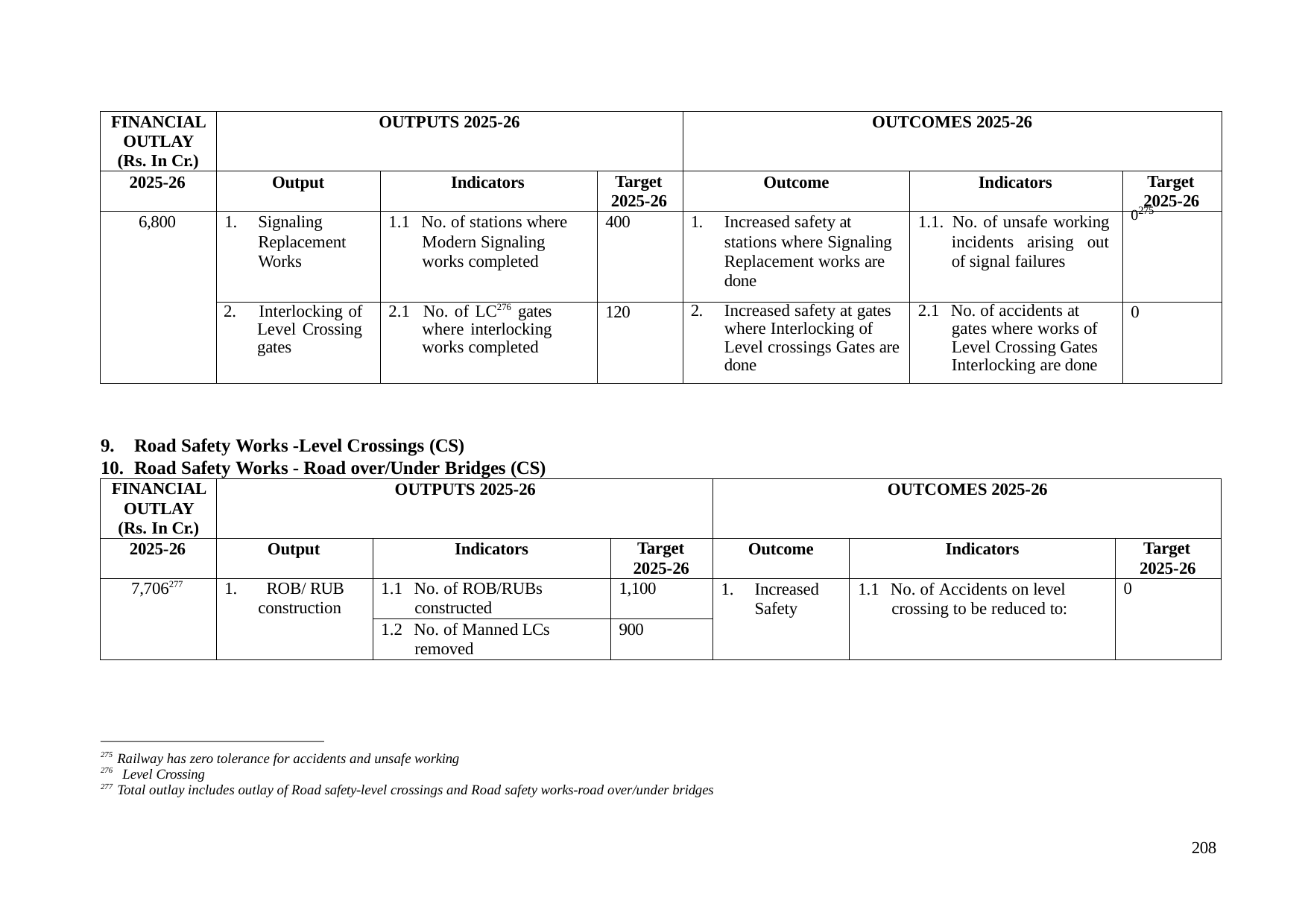

| FINANCIAL OUTLAY (Rs. In Cr.) | OUTPUTS 2025-26 |  |  | OUTCOMES 2025-26 |  |  |
| --- | --- | --- | --- | --- | --- | --- |
| 2025-26 | Output | Indicators | Target 2025-26 | Outcome | Indicators | Target 2025-26 |
| 6,800 | 1. Signaling Replacement Works | 1.1 No. of stations where Modern Signaling works completed | 400 | 1. Increased safety at stations where Signaling Replacement works are done | 1.1. No. of unsafe working incidents arising out of signal failures | 0275 |
|  | 2. Interlocking of Level Crossing gates | 2.1 No. of LC276 gates where interlocking works completed | 120 | 2. Increased safety at gates where Interlocking of Level crossings Gates are done | 2.1 No. of accidents at gates where works of Level Crossing Gates Interlocking are done | 0 |
Road Safety Works -Level Crossings (CS)
Road Safety Works - Road over/Under Bridges (CS)
| FINANCIAL OUTLAY (Rs. In Cr.) | OUTPUTS 2025-26 |  |  | OUTCOMES 2025-26 |  |  |
| --- | --- | --- | --- | --- | --- | --- |
| 2025-26 | Output | Indicators | Target 2025-26 | Outcome | Indicators | Target 2025-26 |
| 7,706277 | 1. ROB/ RUB construction | 1.1 No. of ROB/RUBs constructed | 1,100 | 1. Increased Safety | 1.1 No. of Accidents on level crossing to be reduced to: | 0 |
|  |  | 1.2 No. of Manned LCs removed | 900 |  |  |  |

275 Railway has zero tolerance for accidents and unsafe working
276 Level Crossing
277 Total outlay includes outlay of Road safety-level crossings and Road safety works-road over/under bridges
208